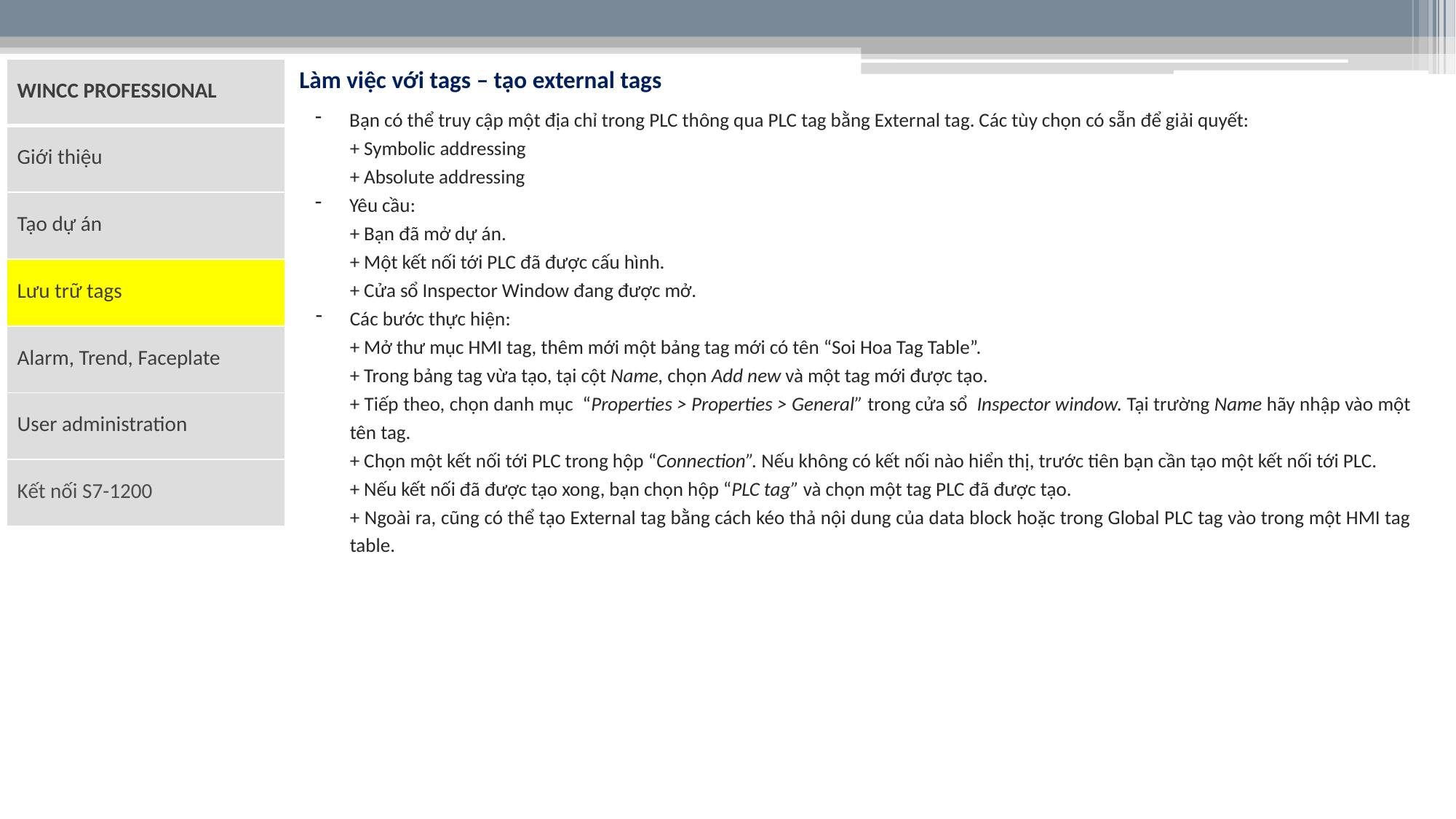

Làm việc với tags – tạo external tags
| WINCC PROFESSIONAL |
| --- |
| Giới thiệu |
| Tạo dự án |
| Lưu trữ tags |
| Alarm, Trend, Faceplate |
| User administration |
| Kết nối S7-1200 |
Bạn có thể truy cập một địa chỉ trong PLC thông qua PLC tag bằng External tag. Các tùy chọn có sẵn để giải quyết:
+ Symbolic addressing
+ Absolute addressing
Yêu cầu:
+ Bạn đã mở dự án.
+ Một kết nối tới PLC đã được cấu hình.
+ Cửa sổ Inspector Window đang được mở.
Các bước thực hiện:
+ Mở thư mục HMI tag, thêm mới một bảng tag mới có tên “Soi Hoa Tag Table”.
+ Trong bảng tag vừa tạo, tại cột Name, chọn Add new và một tag mới được tạo.
+ Tiếp theo, chọn danh mục  “Properties > Properties > General” trong cửa sổ  Inspector window. Tại trường Name hãy nhập vào một tên tag.
+ Chọn một kết nối tới PLC trong hộp “Connection”. Nếu không có kết nối nào hiển thị, trước tiên bạn cần tạo một kết nối tới PLC.
+ Nếu kết nối đã được tạo xong, bạn chọn hộp “PLC tag” và chọn một tag PLC đã được tạo.
+ Ngoài ra, cũng có thể tạo External tag bằng cách kéo thả nội dung của data block hoặc trong Global PLC tag vào trong một HMI tag table.